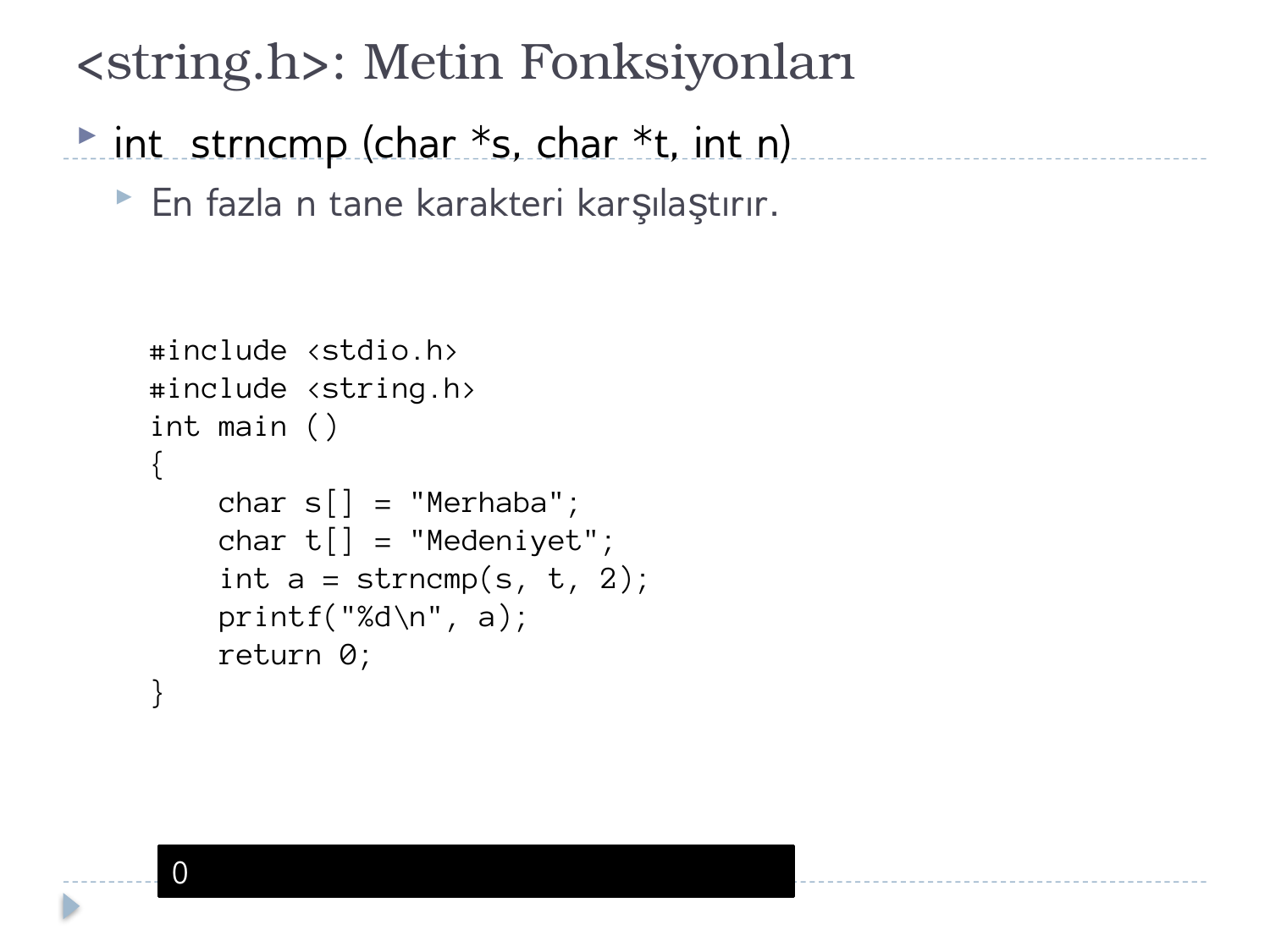

# <string.h>: Metin Fonksiyonları
int  strncmp (char *s, char *t, int n)
En fazla n tane karakteri karşılaştırır.
#include <stdio.h>
#include <string.h>
int main ()
{
    char s[] = "Merhaba";
    char t[] = "Medeniyet";
    int a = strncmp(s, t, 2);
    printf("%d\n", a);
    return 0;
}
0